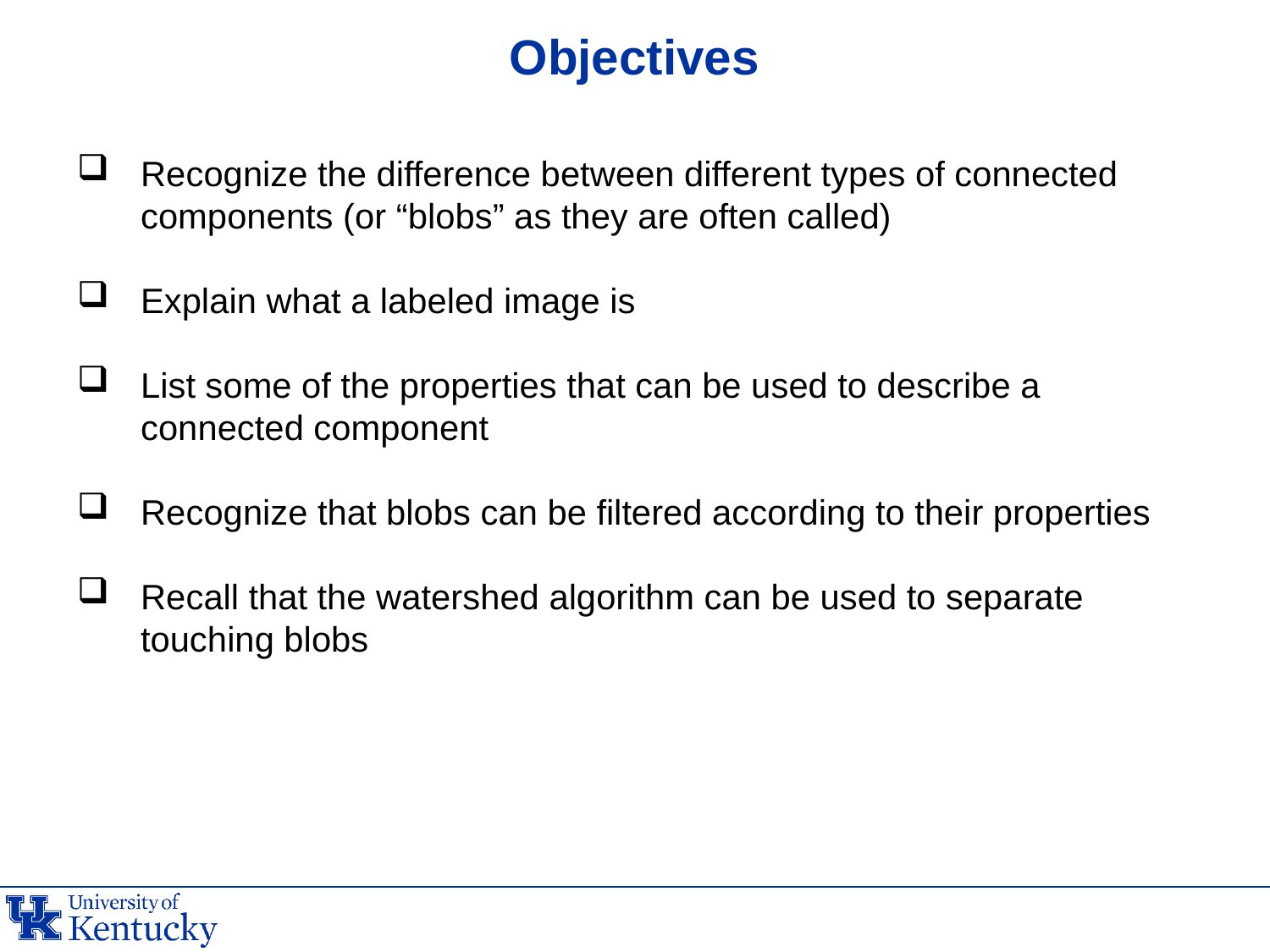

# Objectives
Recognize the difference between different types of connected components (or “blobs” as they are often called)
Explain what a labeled image is
List some of the properties that can be used to describe a connected component
Recognize that blobs can be filtered according to their properties

Recall that the watershed algorithm can be used to separate touching blobs